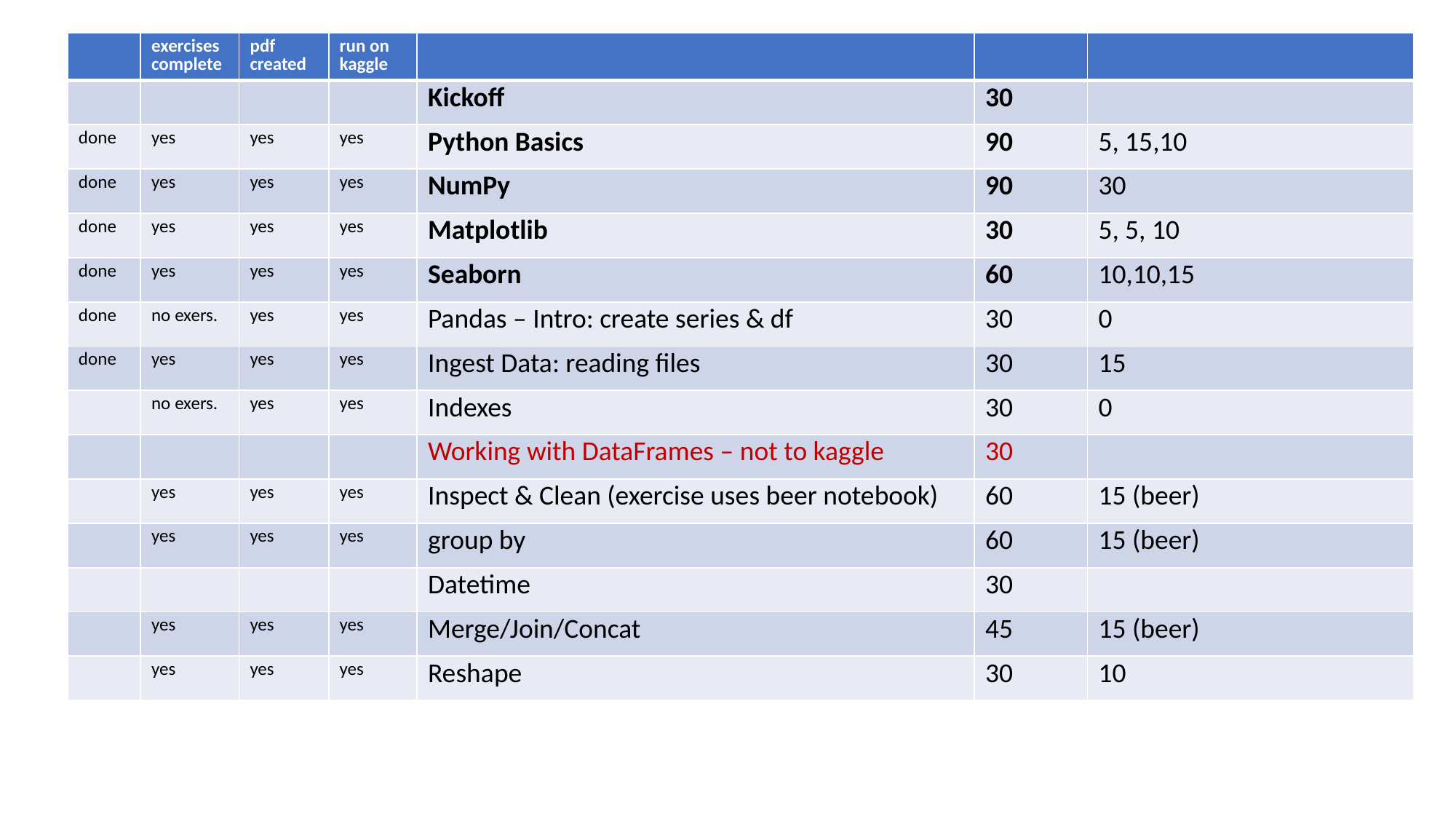

|  | exercises complete | pdf created | run on kaggle |  |  |  |
| --- | --- | --- | --- | --- | --- | --- |
|  |  |  |  | Kickoff | 30 |  |
| done | yes | yes | yes | Python Basics | 90 | 5, 15,10 |
| done | yes | yes | yes | NumPy | 90 | 30 |
| done | yes | yes | yes | Matplotlib | 30 | 5, 5, 10 |
| done | yes | yes | yes | Seaborn | 60 | 10,10,15 |
| done | no exers. | yes | yes | Pandas – Intro: create series & df | 30 | 0 |
| done | yes | yes | yes | Ingest Data: reading files | 30 | 15 |
|  | no exers. | yes | yes | Indexes | 30 | 0 |
|  |  |  |  | Working with DataFrames – not to kaggle | 30 |  |
|  | yes | yes | yes | Inspect & Clean (exercise uses beer notebook) | 60 | 15 (beer) |
|  | yes | yes | yes | group by | 60 | 15 (beer) |
|  |  |  |  | Datetime | 30 |  |
|  | yes | yes | yes | Merge/Join/Concat | 45 | 15 (beer) |
|  | yes | yes | yes | Reshape | 30 | 10 |